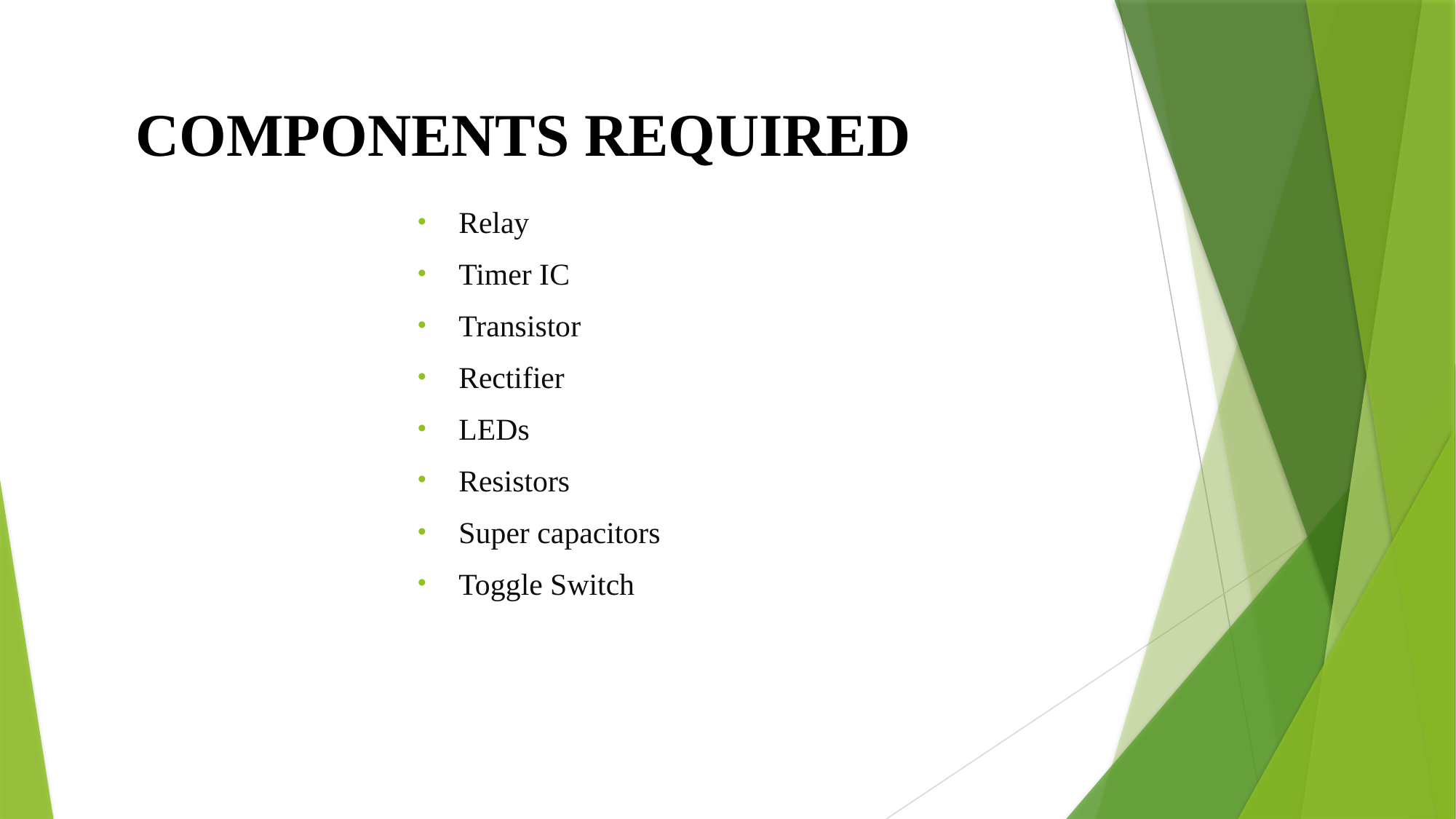

# COMPONENTS REQUIRED
Relay
Timer IC
Transistor
Rectifier
LEDs
Resistors
Super capacitors
Toggle Switch